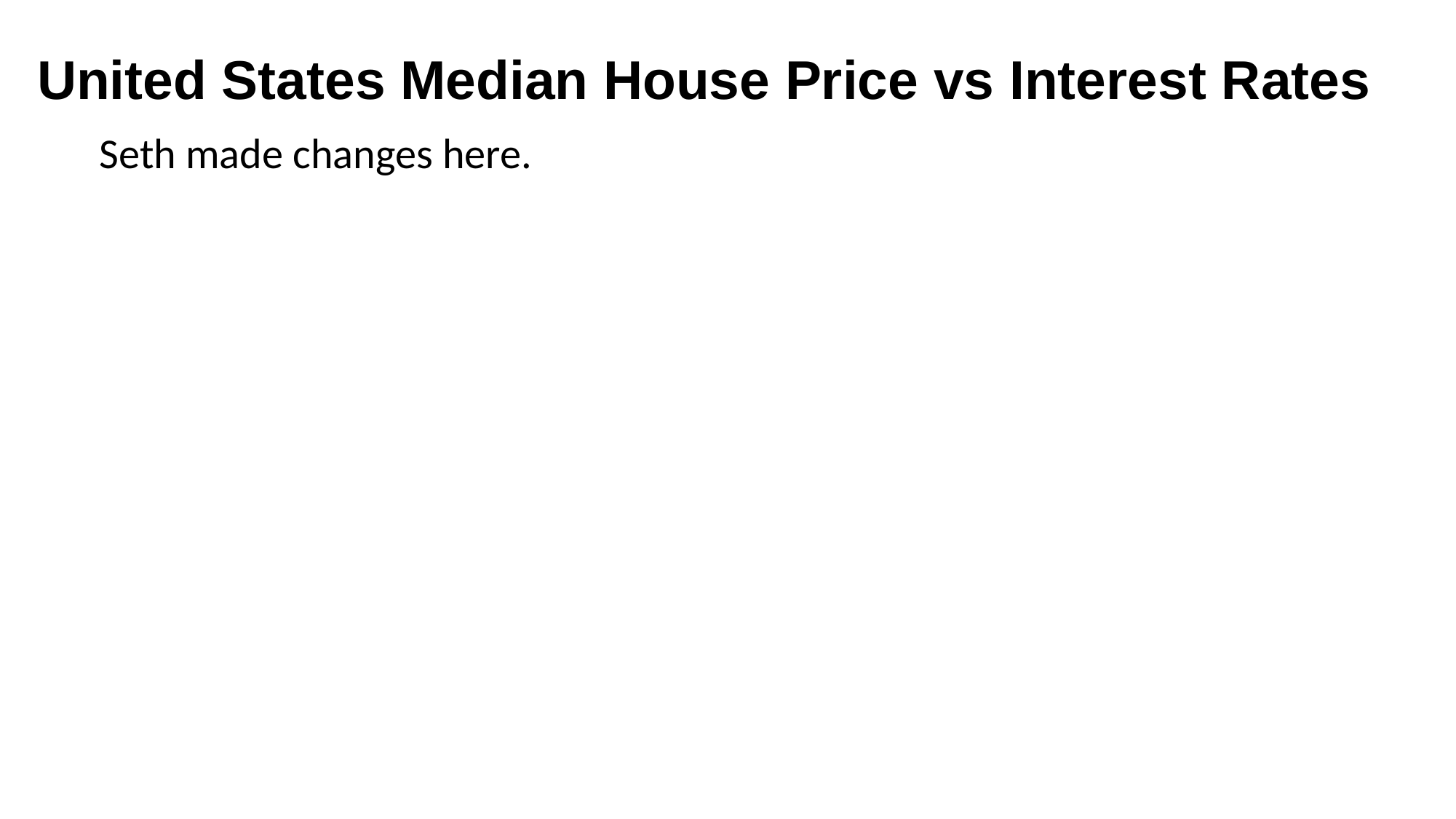

# United States Median House Price vs Interest Rates
Seth made changes here.